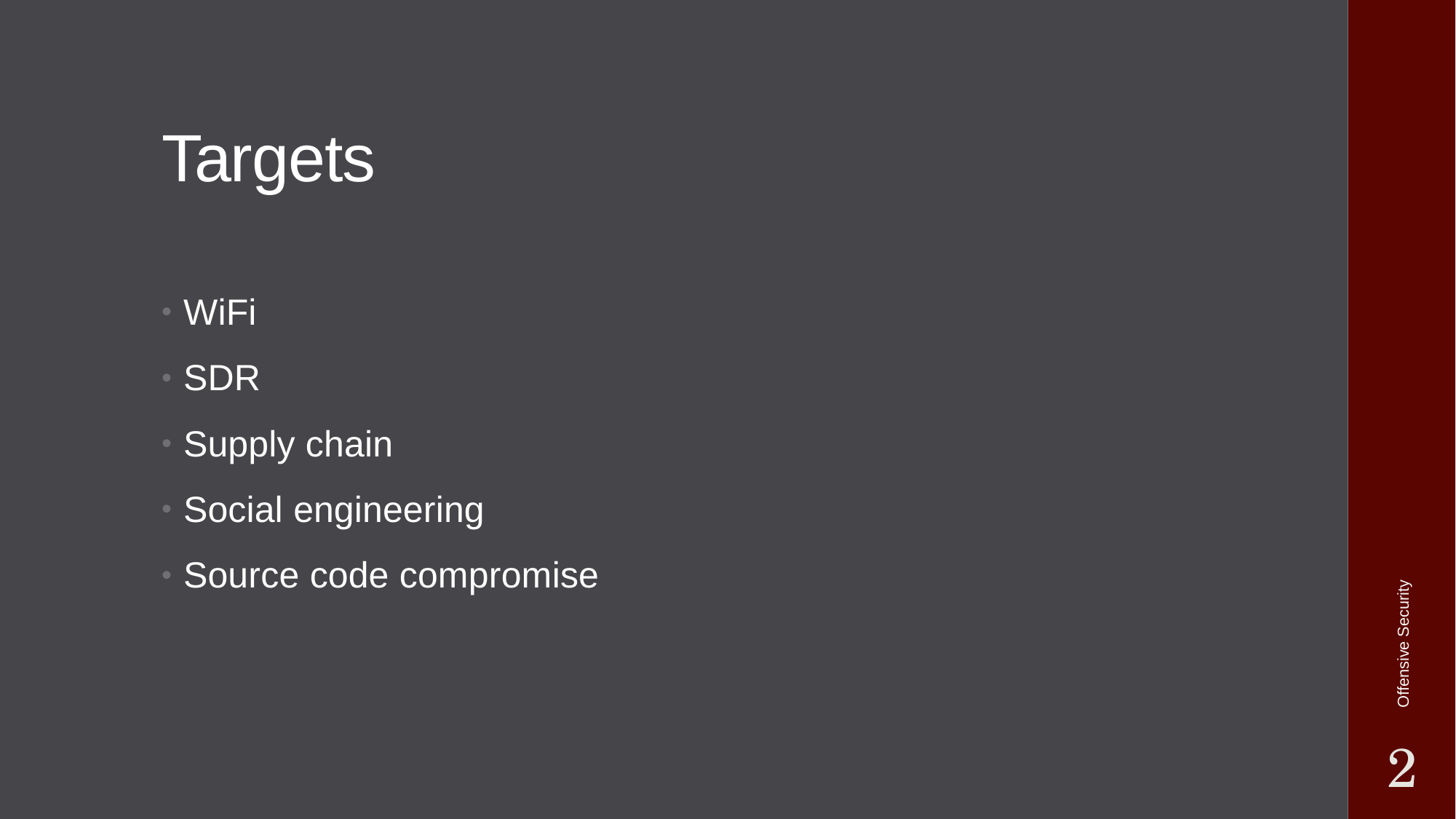

# Targets

WiFi
SDR
Supply chain
Social engineering
Source code compromise

Offensive Security
2